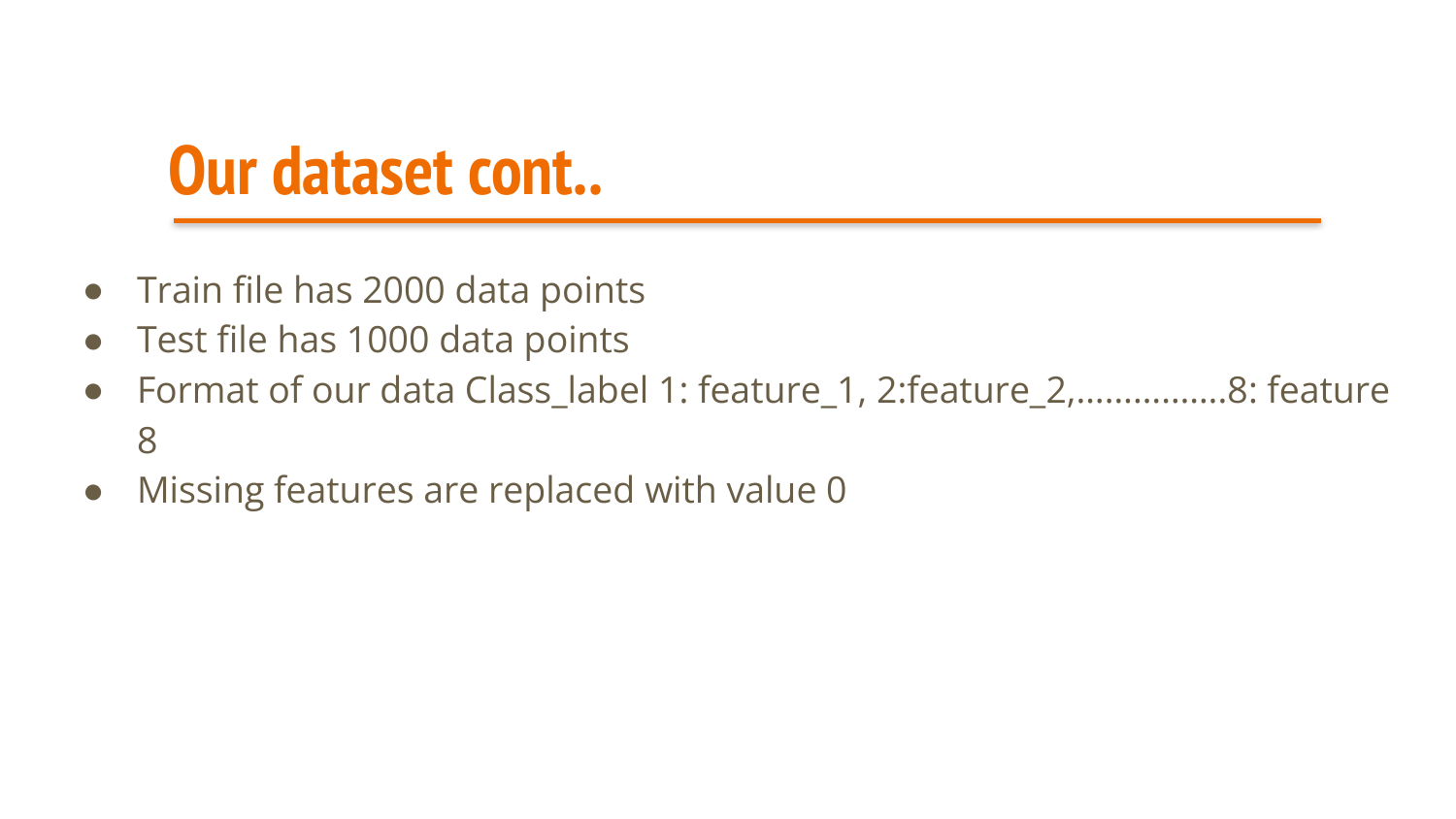

# Our dataset cont..

Train file has 2000 data points
Test file has 1000 data points
Format of our data Class_label 1: feature_1, 2:feature_2,…………….8: feature 8
Missing features are replaced with value 0